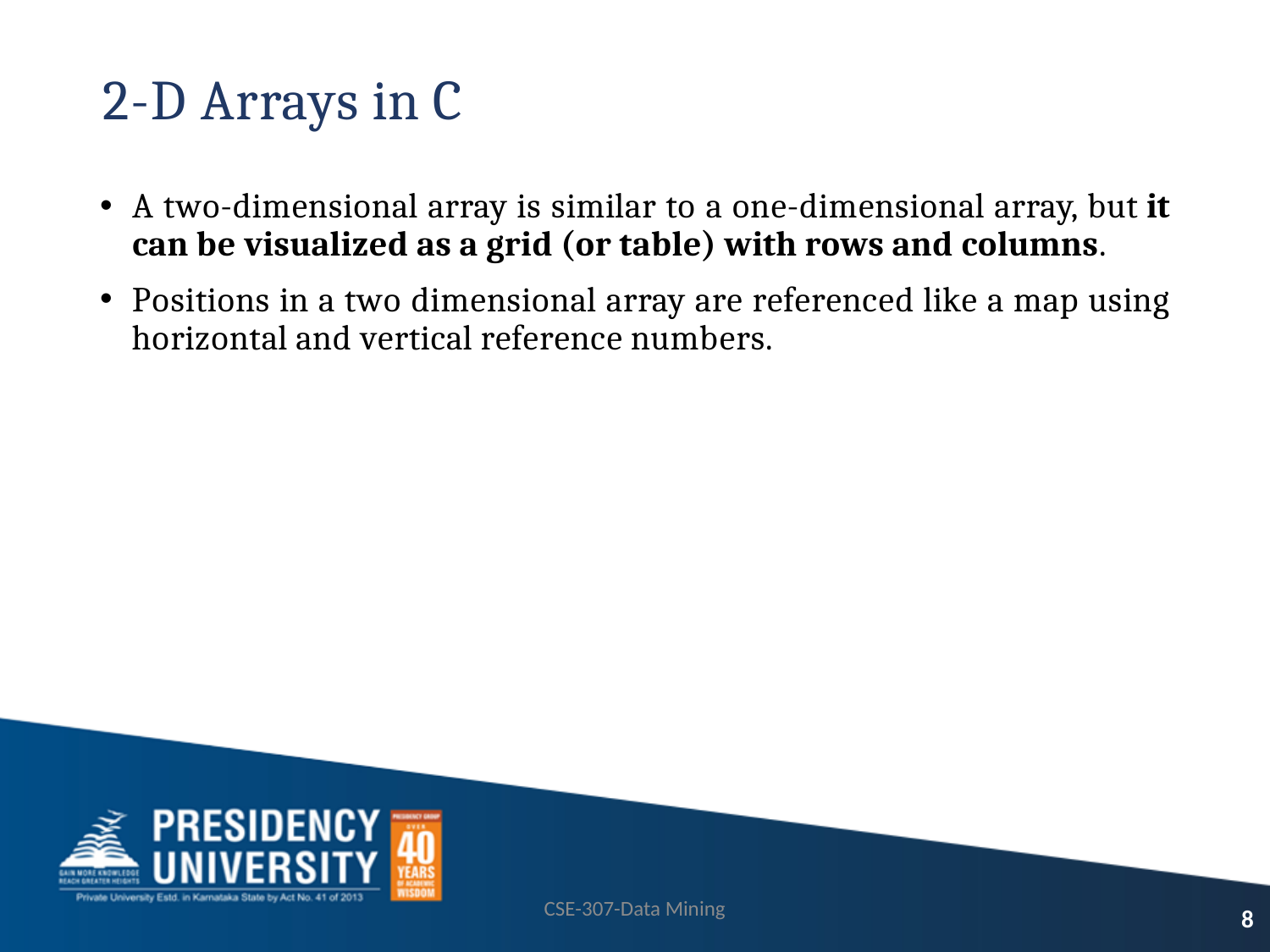

# 2-D Arrays in C
A two-dimensional array is similar to a one-dimensional array, but it can be visualized as a grid (or table) with rows and columns.
Positions in a two dimensional array are referenced like a map using horizontal and vertical reference numbers.
CSE-307-Data Mining
8